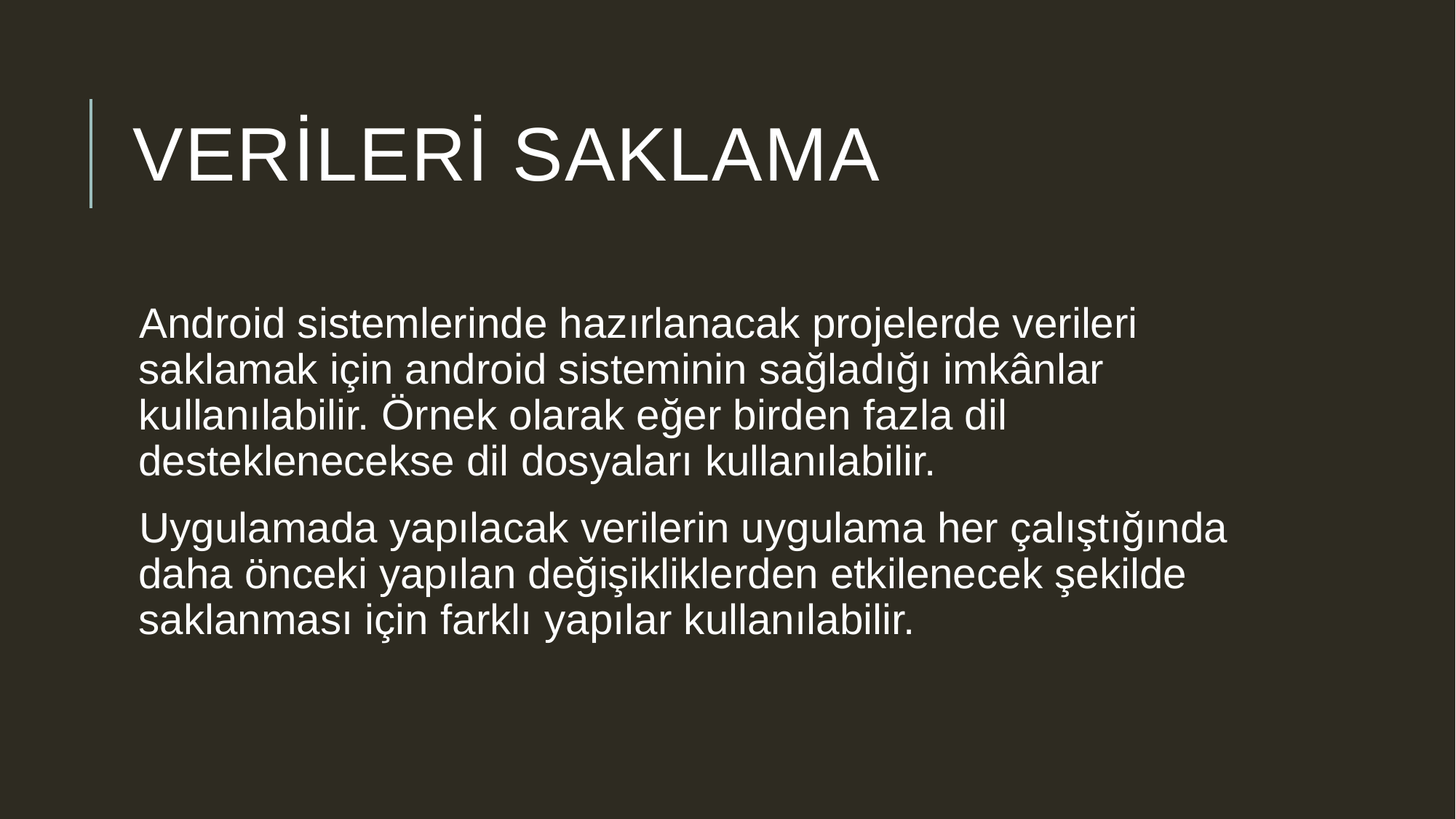

# VERİLERİ SAKLAMA

Android sistemlerinde hazırlanacak projelerde verileri saklamak için android sisteminin sağladığı imkânlar kullanılabilir. Örnek olarak eğer birden fazla dil desteklenecekse dil dosyaları kullanılabilir.
Uygulamada yapılacak verilerin uygulama her çalıştığında daha önceki yapılan değişikliklerden etkilenecek şekilde saklanması için farklı yapılar kullanılabilir.